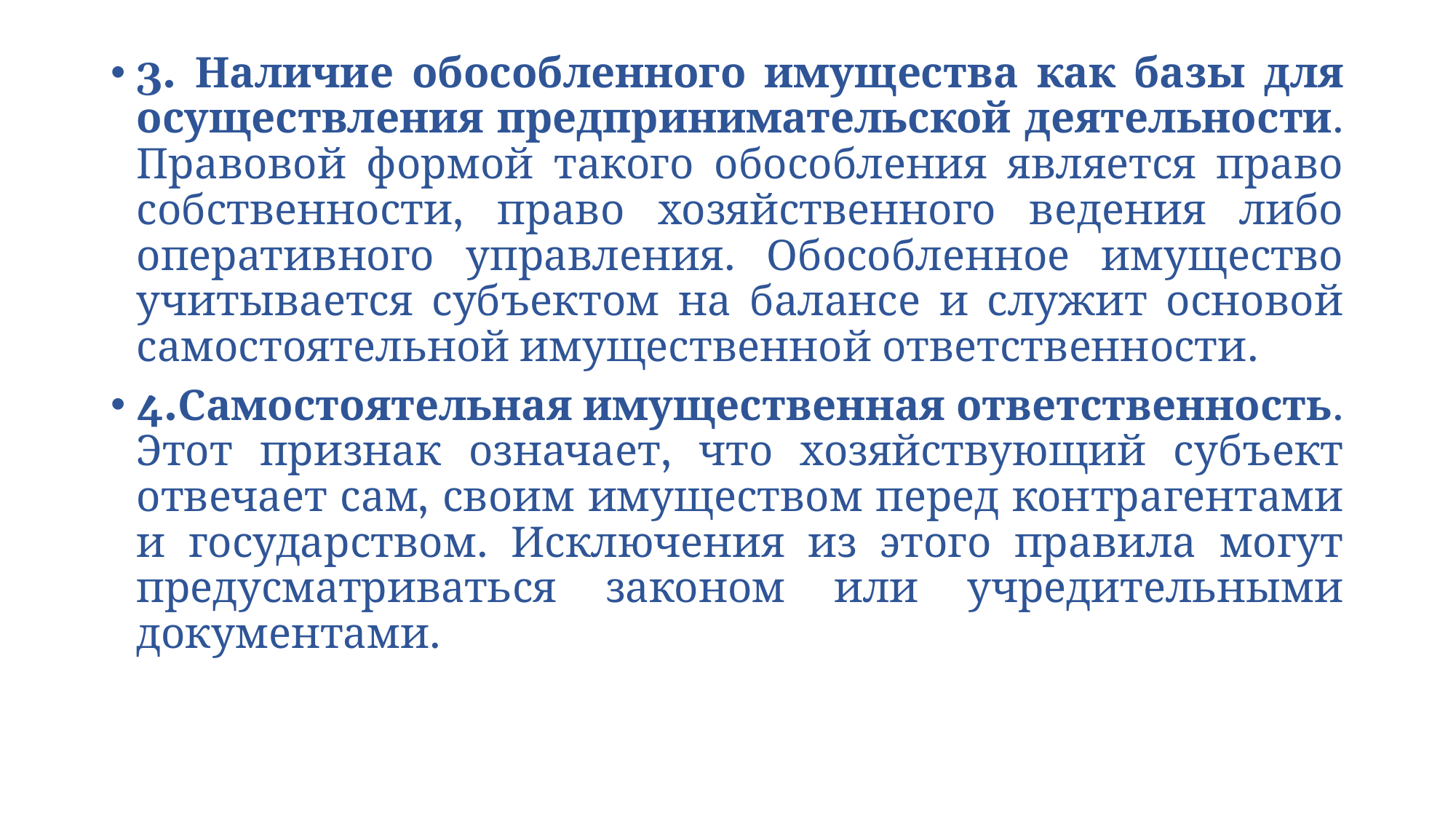

3. Наличие обособленного имущества как базы для осуществления предпринимательской деятельности. Правовой формой такого обособления является право собственности, право хозяйственного ведения либо оперативного управления. Обособленное имущество учитывается субъектом на балансе и служит основой самостоятельной имущественной ответственности.
4.Самостоятельная имущественная ответственность. Этот признак означает, что хозяйствующий субъект отвечает сам, своим имуществом перед контрагентами и государством. Исключения из этого правила могут предусматриваться законом или учредительными документами.